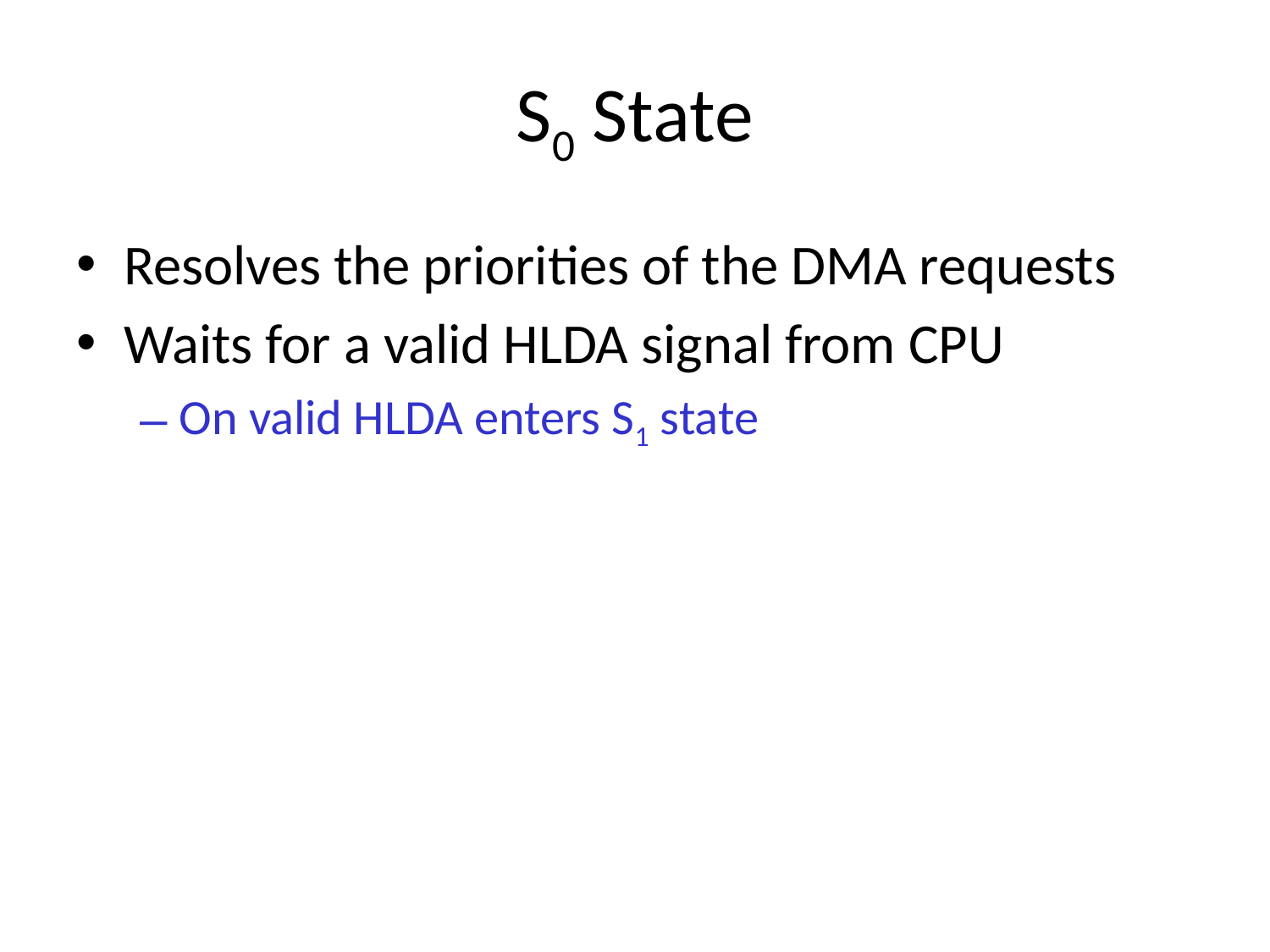

# S0 State
Resolves the priorities of the DMA requests
Waits for a valid HLDA signal from CPU
On valid HLDA enters S1 state